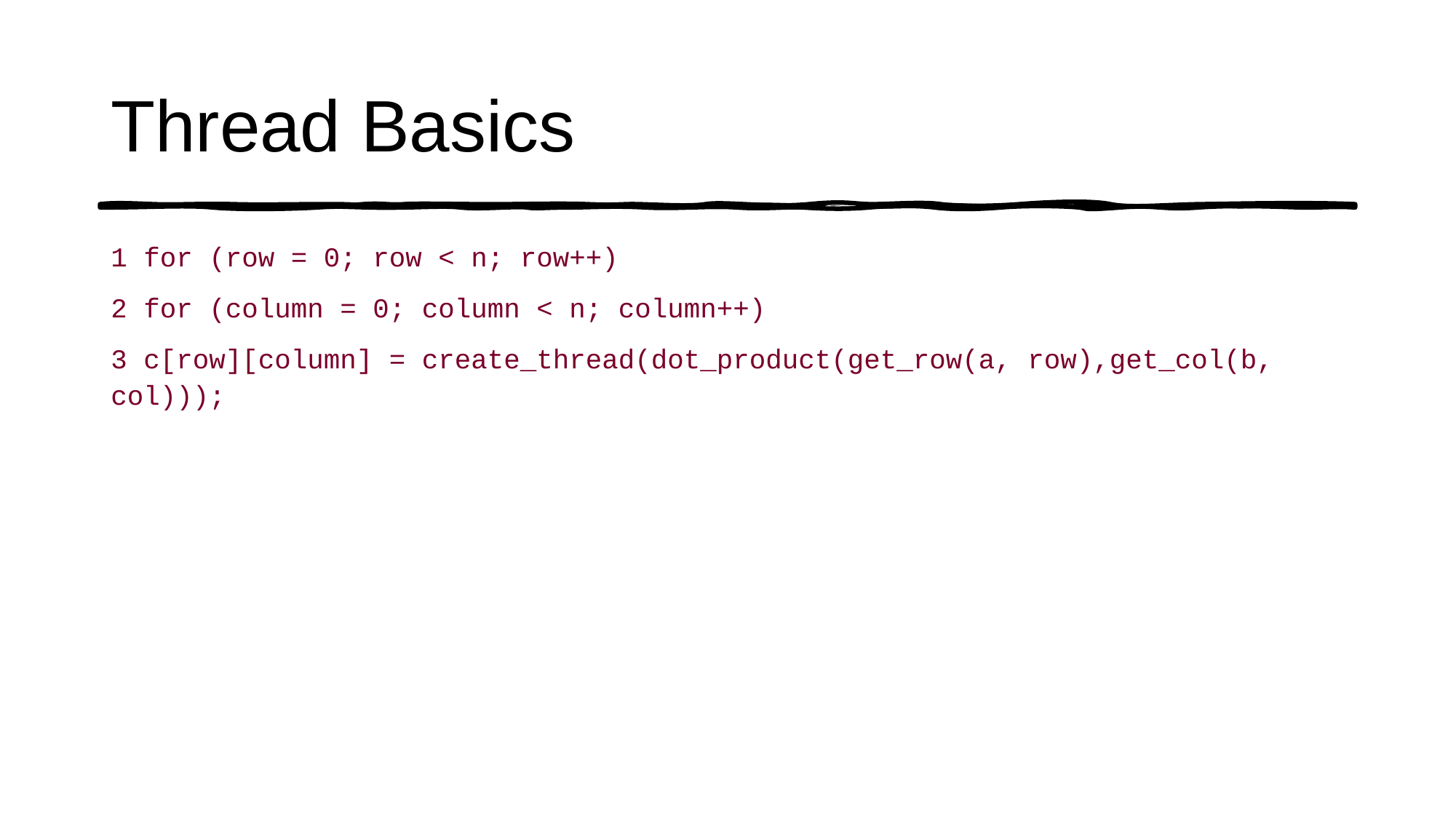

# Thread Basics
1 for (row = 0; row < n; row++)
2 for (column = 0; column < n; column++)
3 c[row][column] = create_thread(dot_product(get_row(a, row),get_col(b, col)));